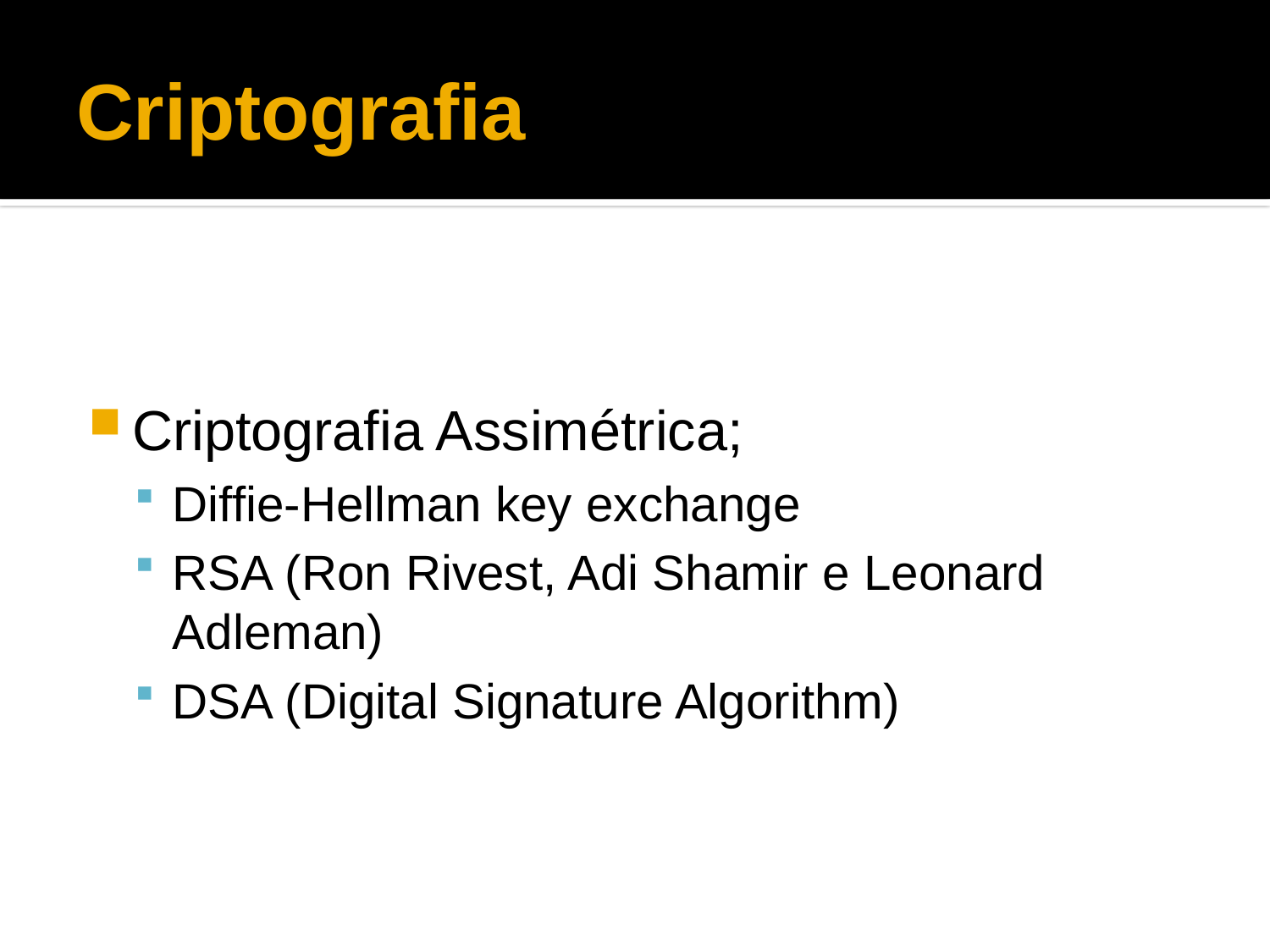

# Criptografia

Criptografia Assimétrica;
Diffie-Hellman key exchange
RSA (Ron Rivest, Adi Shamir e Leonard Adleman)
DSA (Digital Signature Algorithm)